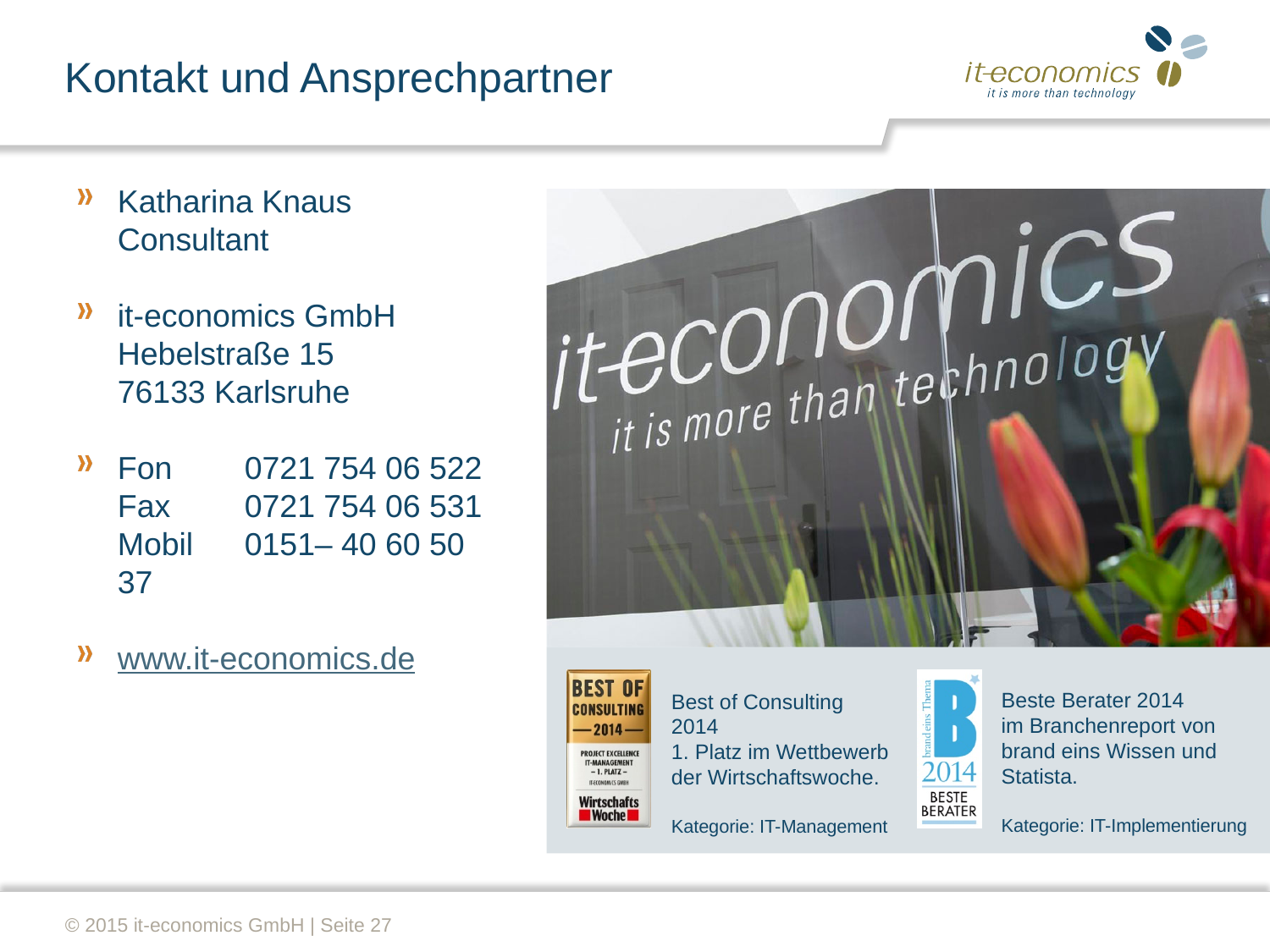

# Kontakt und Ansprechpartner
Katharina Knaus
Consultant

it-economics GmbH
Hebelstraße 15
76133 Karlsruhe
Fon 	0721 754 06 522
Fax 	0721 754 06 531
Mobil 	0151– 40 60 50 37
www.it-economics.de

© 2015 it-economics GmbH | Seite 27